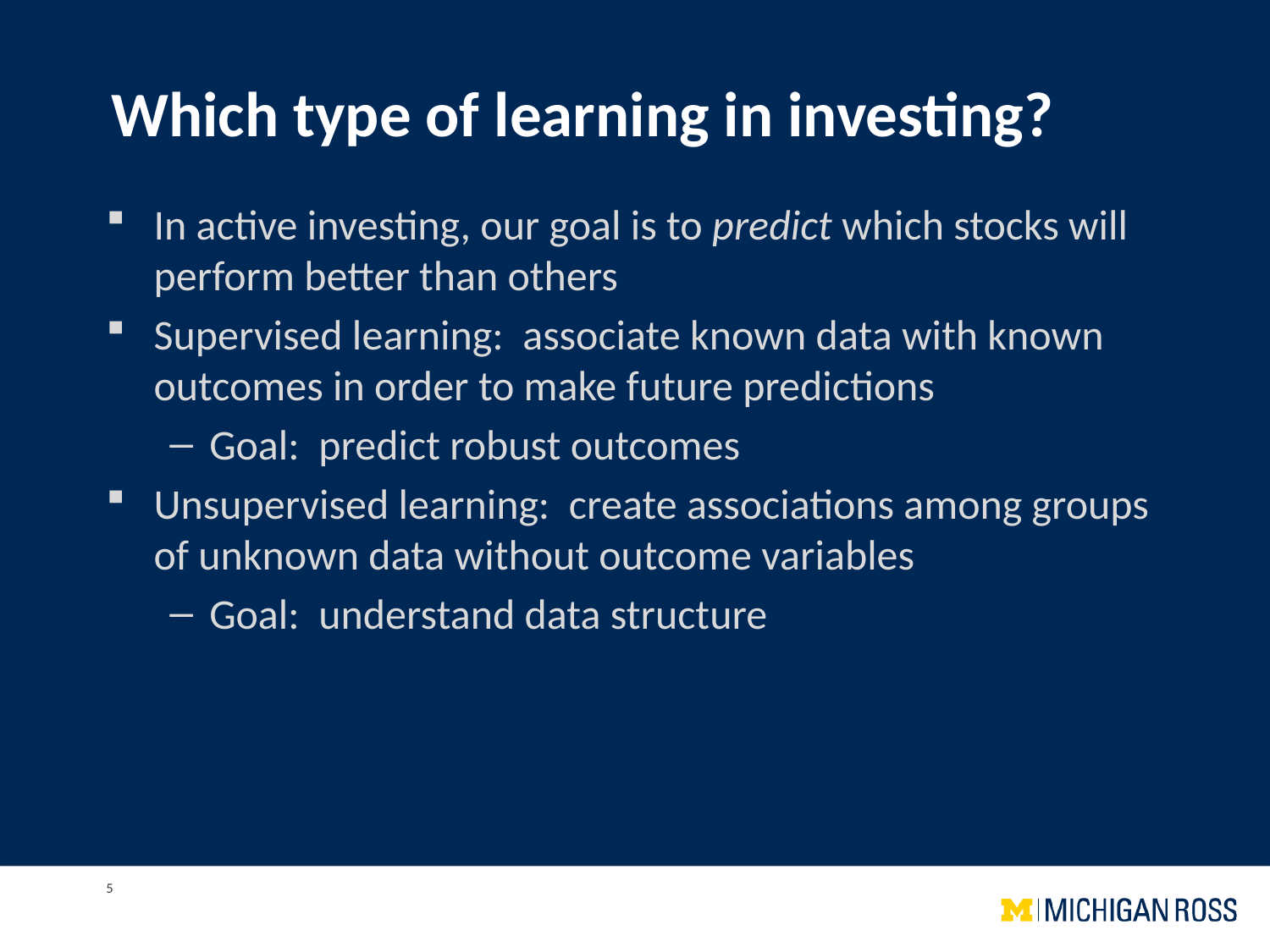

# Which type of learning in investing?
In active investing, our goal is to predict which stocks will perform better than others
Supervised learning:  associate known data with known outcomes in order to make future predictions
Goal:  predict robust outcomes
Unsupervised learning:  create associations among groups of unknown data without outcome variables
Goal:  understand data structure
5